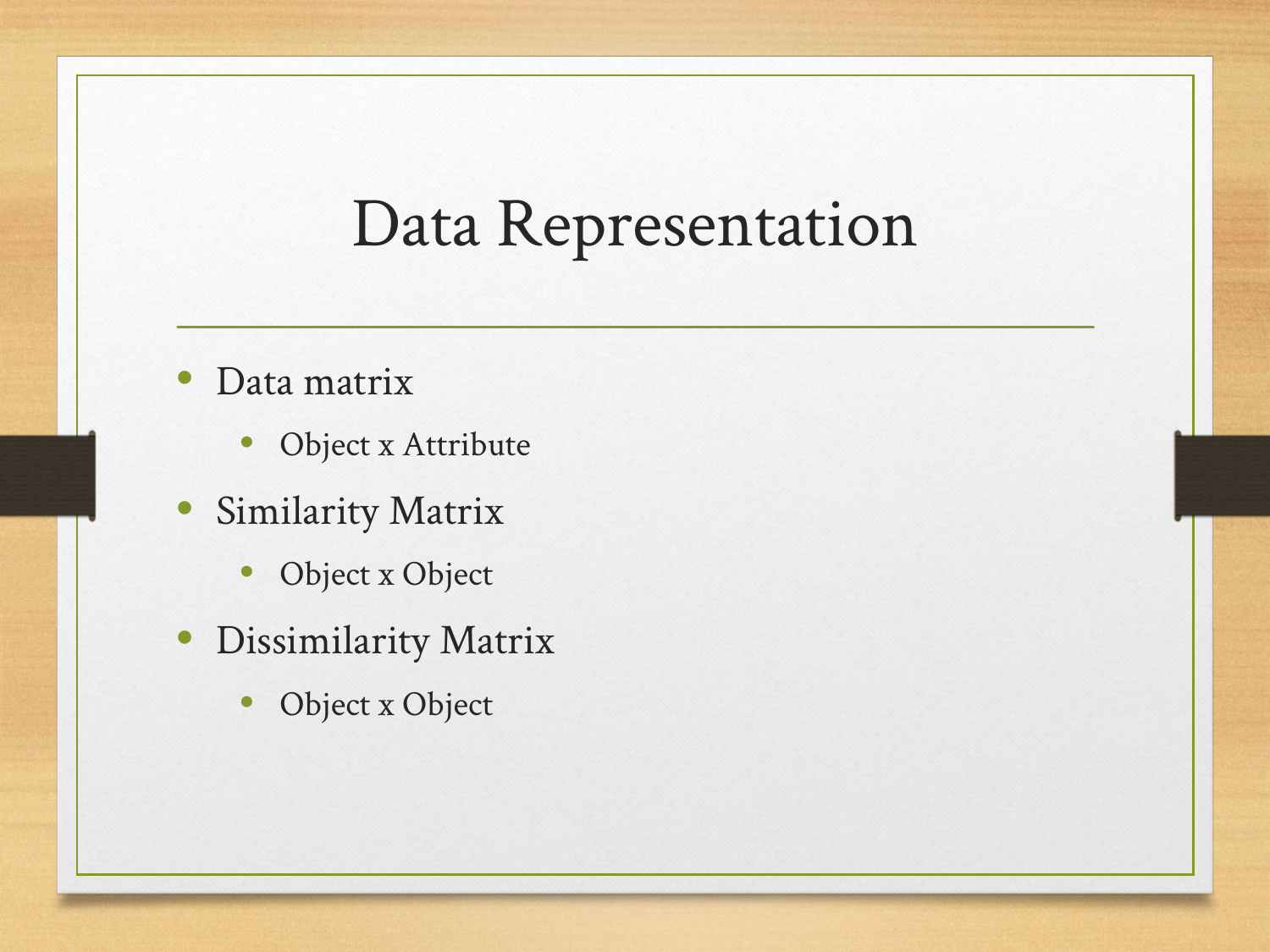

# Data Representation
Data matrix
Object x Attribute
Similarity Matrix
Object x Object
Dissimilarity Matrix
Object x Object